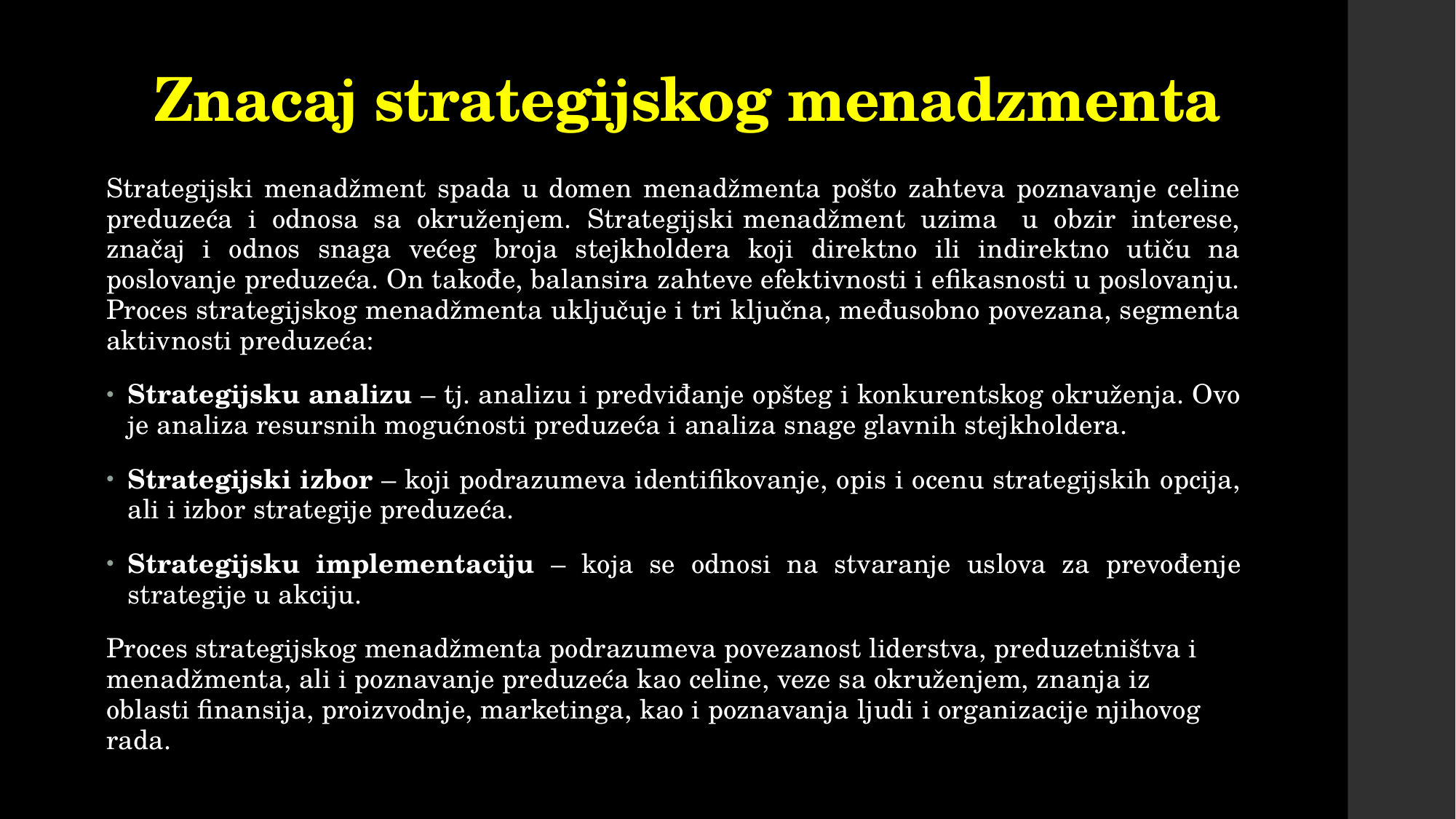

# Znacaj strategijskog menadzmenta
Strategijski menadžment spada u domen menadžmenta pošto zahteva poznavanje celine preduzeća i odnosa sa okruženjem. Strategijski menadžment uzima  u obzir interese, značaj i odnos snaga većeg broja stejkholdera koji direktno ili indirektno utiču na poslovanje preduzeća. On takođe, balansira zahteve efektivnosti i efikasnosti u poslovanju. Proces strategijskog menadžmenta uključuje i tri ključna, međusobno povezana, segmenta aktivnosti preduzeća:
Strategijsku analizu – tj. analizu i predviđanje opšteg i konkurentskog okruženja. Ovo je analiza resursnih mogućnosti preduzeća i analiza snage glavnih stejkholdera.
Strategijski izbor – koji podrazumeva identifikovanje, opis i ocenu strategijskih opcija, ali i izbor strategije preduzeća.
Strategijsku implementaciju – koja se odnosi na stvaranje uslova za prevođenje strategije u akciju.
Proces strategijskog menadžmenta podrazumeva povezanost liderstva, preduzetništva i menadžmenta, ali i poznavanje preduzeća kao celine, veze sa okruženjem, znanja iz oblasti finansija, proizvodnje, marketinga, kao i poznavanja ljudi i organizacije njihovog rada.